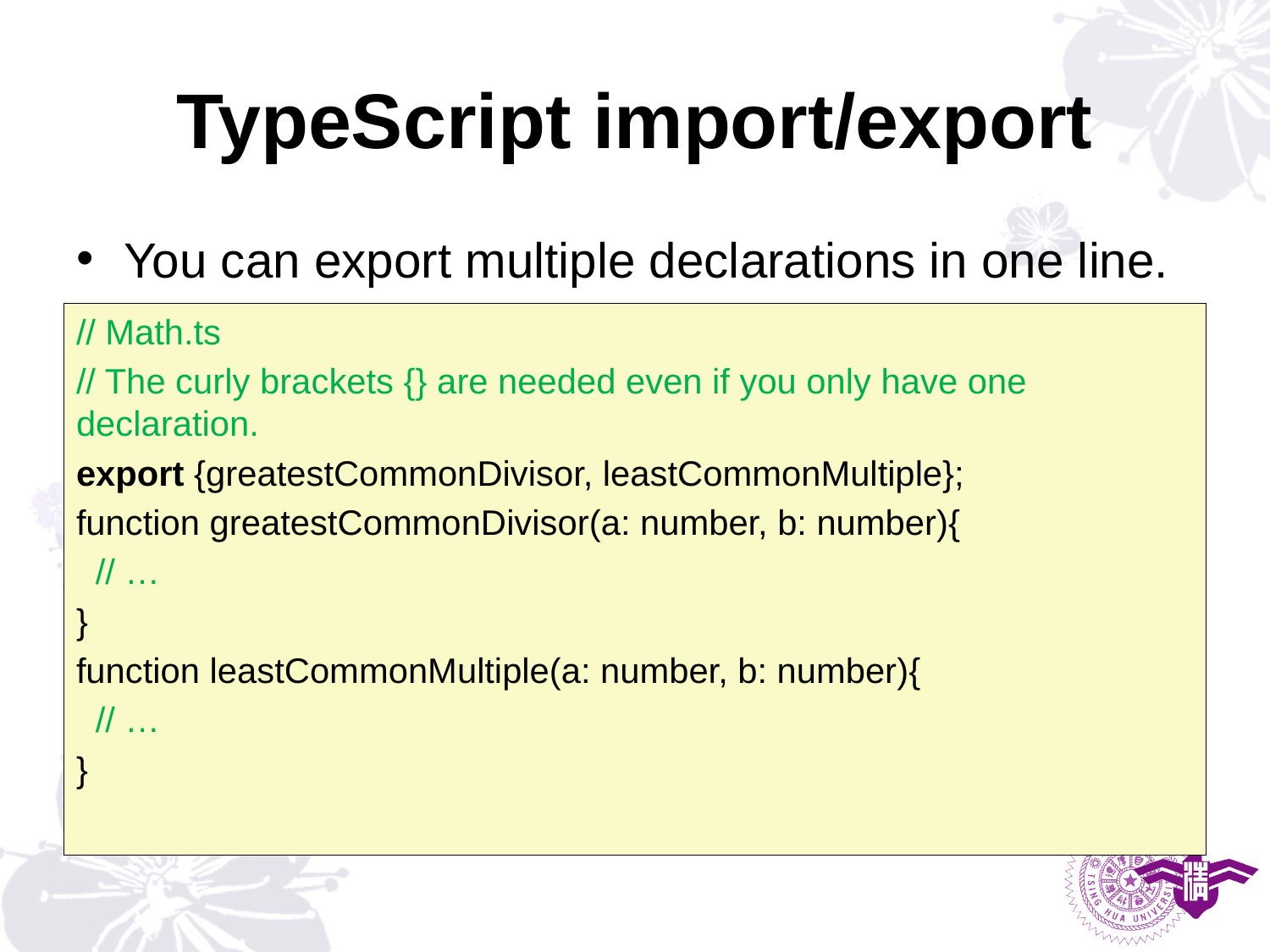

# TypeScript import/export
You can export multiple declarations in one line.
// Math.ts
// The curly brackets {} are needed even if you only have one declaration.
export {greatestCommonDivisor, leastCommonMultiple};
function greatestCommonDivisor(a: number, b: number){
  // …
}
function leastCommonMultiple(a: number, b: number){
  // …
}